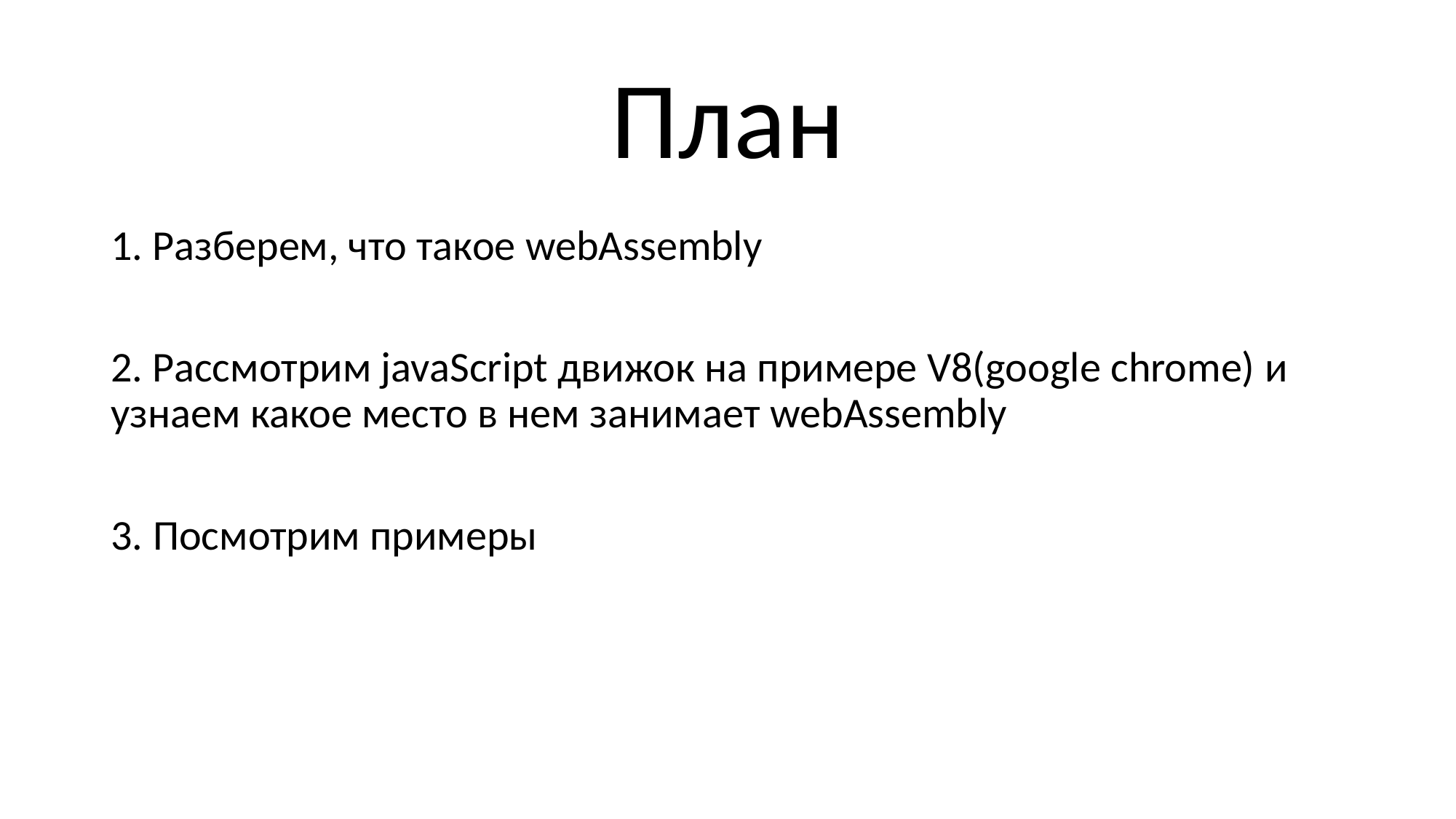

# План
1. Разберем, что такое webAssembly

2. Рассмотрим javaScript движок на примере V8(google chrome) и узнаем какое место в нем занимает webAssembly

3. Посмотрим примеры